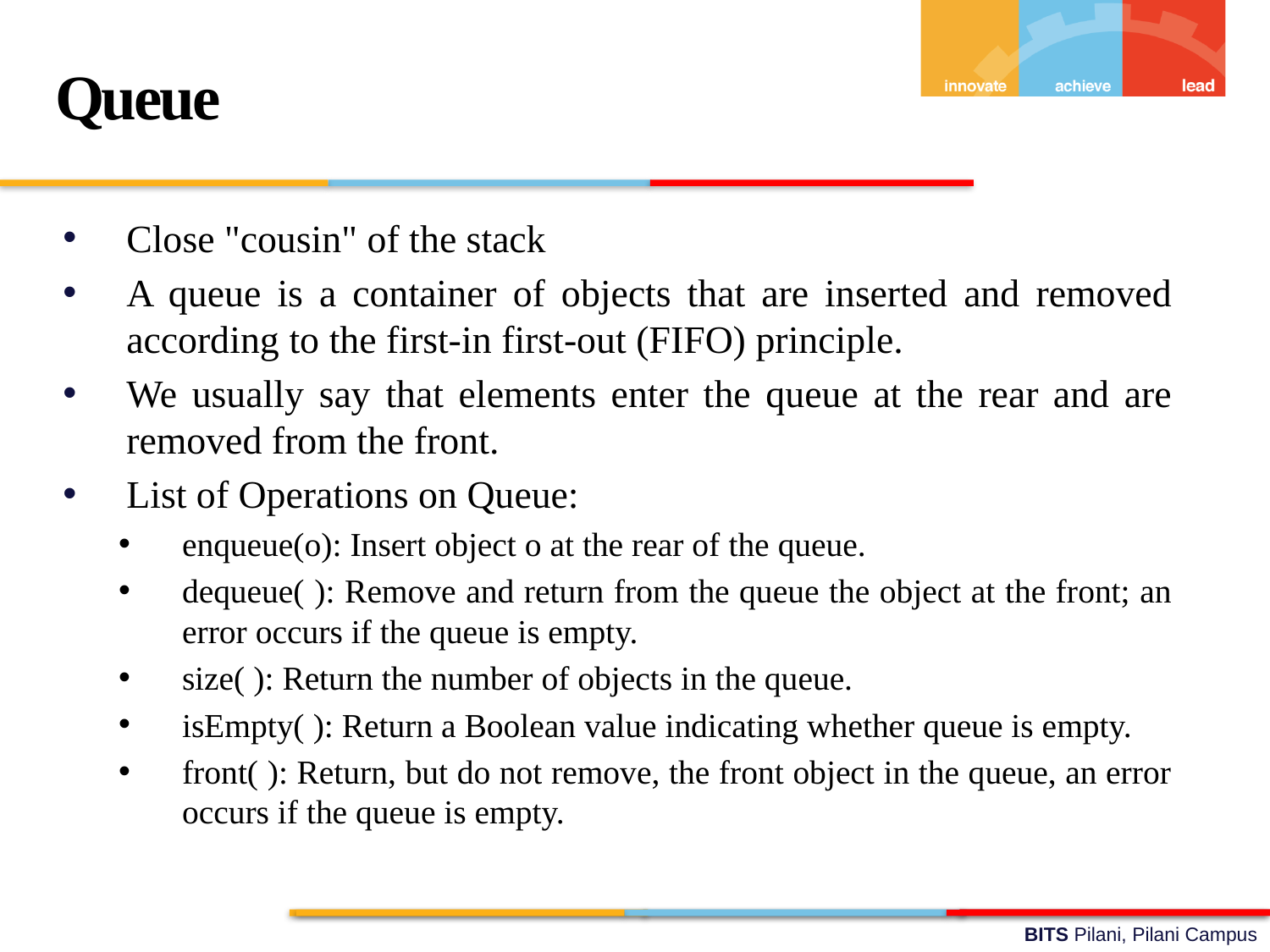

Queue
Close "cousin" of the stack
A queue is a container of objects that are inserted and removed according to the first-in first-out (FIFO) principle.
We usually say that elements enter the queue at the rear and are removed from the front.
List of Operations on Queue:
enqueue(o): Insert object o at the rear of the queue.
dequeue( ): Remove and return from the queue the object at the front; an error occurs if the queue is empty.
size( ): Return the number of objects in the queue.
isEmpty( ): Return a Boolean value indicating whether queue is empty.
front( ): Return, but do not remove, the front object in the queue, an error occurs if the queue is empty.